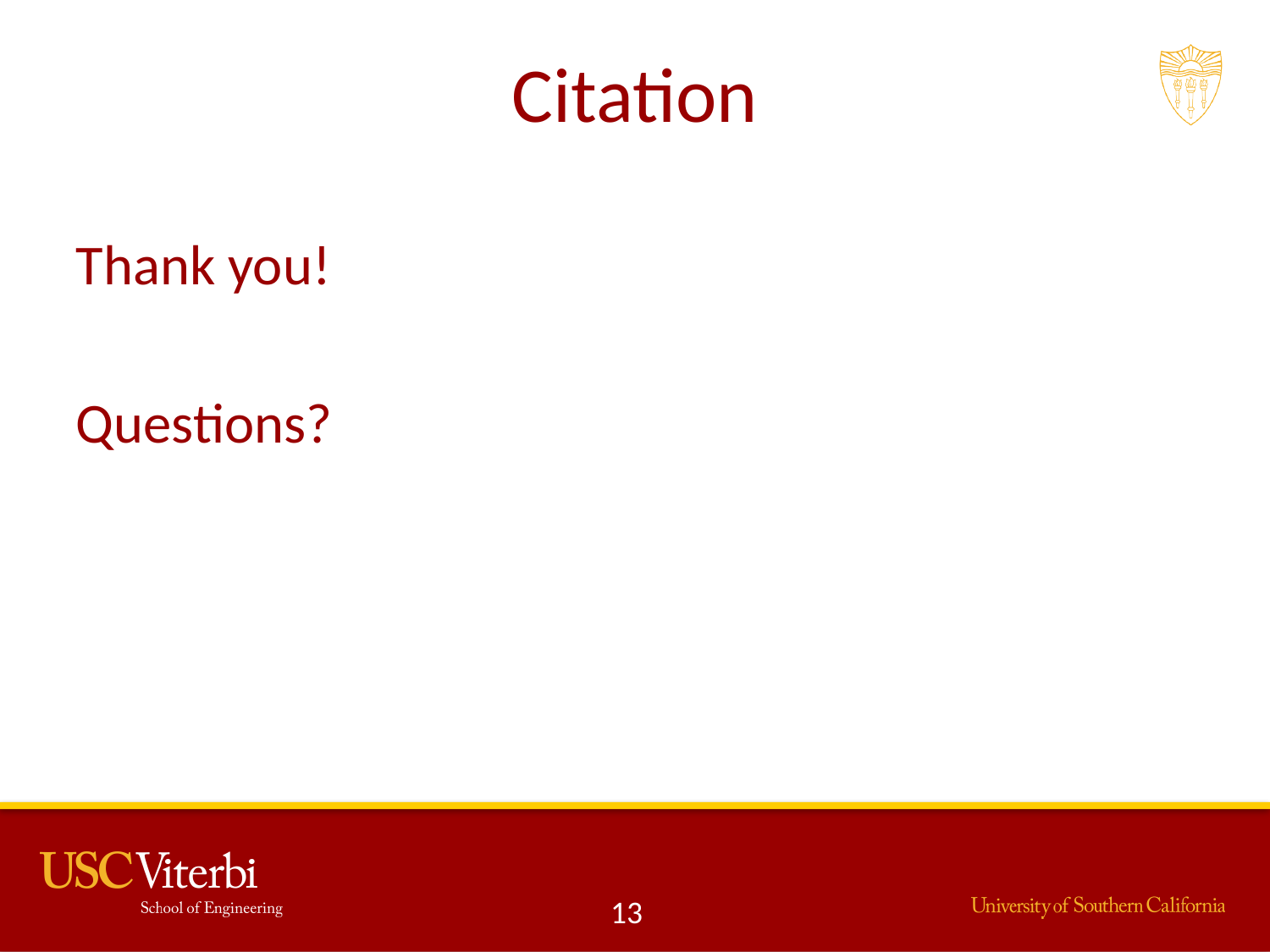

# Citation
Thank you!

Questions?
13
13